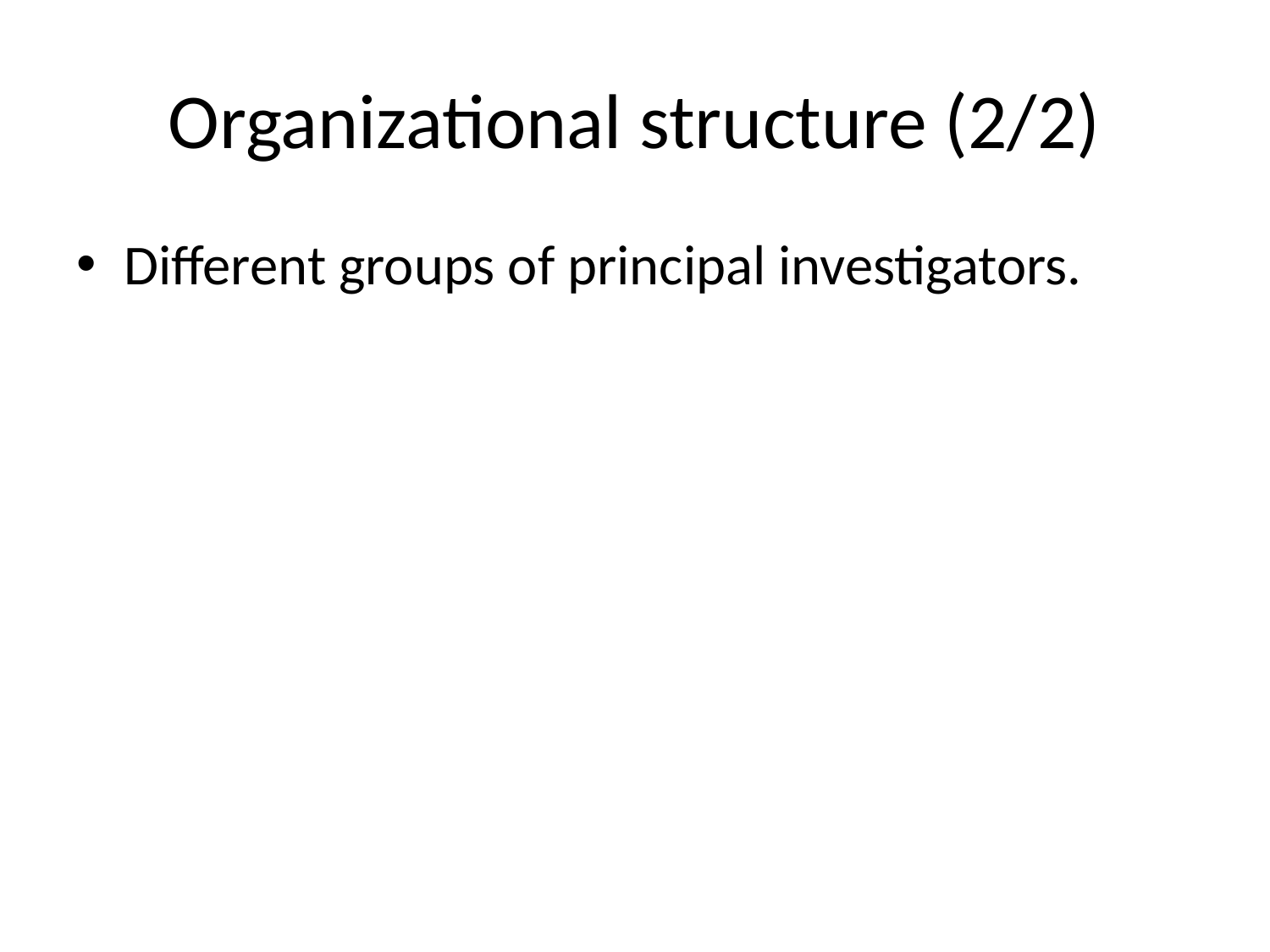

# Organizational structure (2/2)
Different groups of principal investigators.